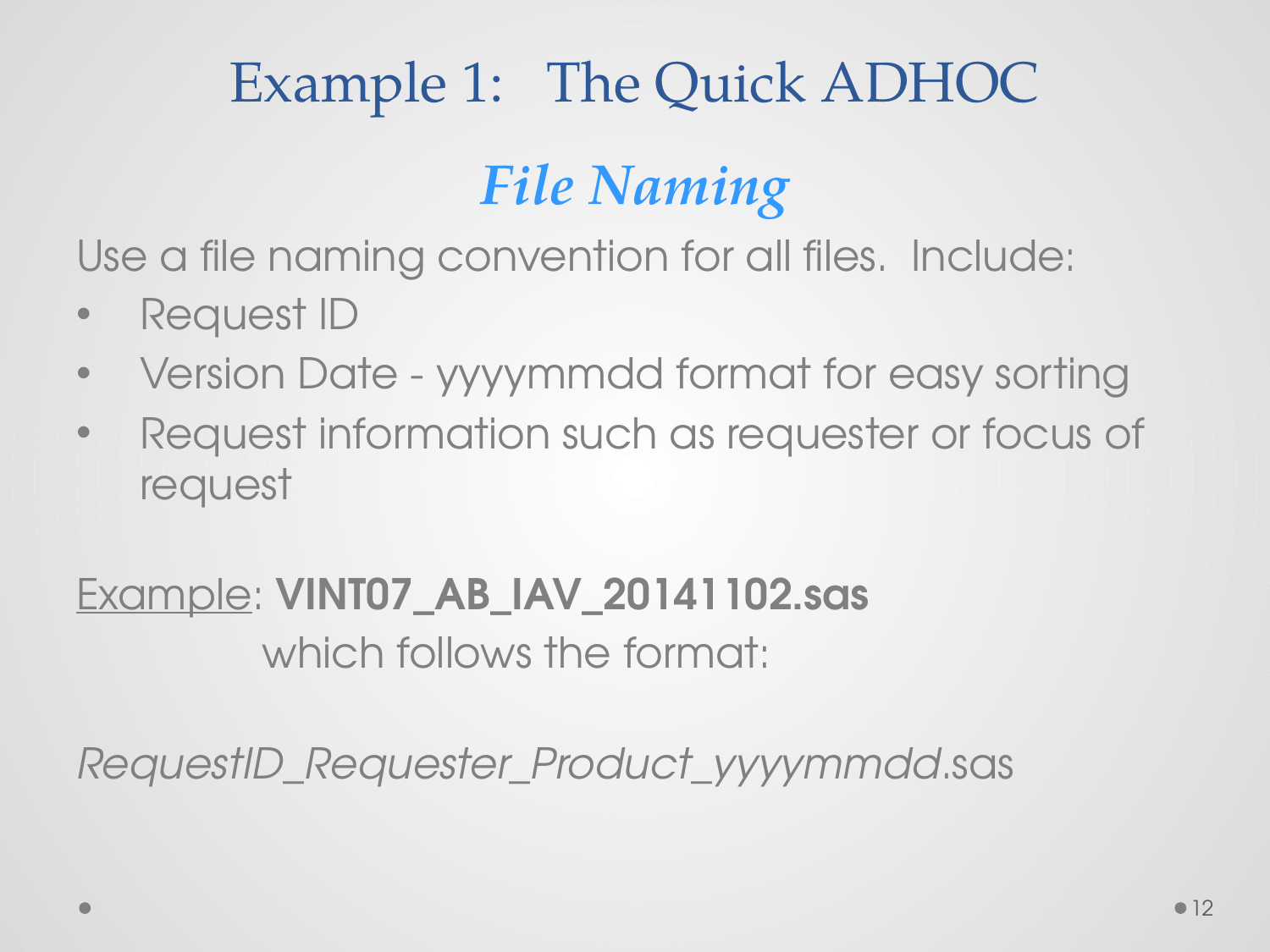

Example 1:   The Quick ADHOC
File Naming
Use a file naming convention for all files.  Include:
Request ID
Version Date - yyyymmdd format for easy sorting
Request information such as requester or focus of request
Example: VINT07_AB_IAV_20141102.sas
                which follows the format:
RequestID_Requester_Product_yyyymmdd.sas
12